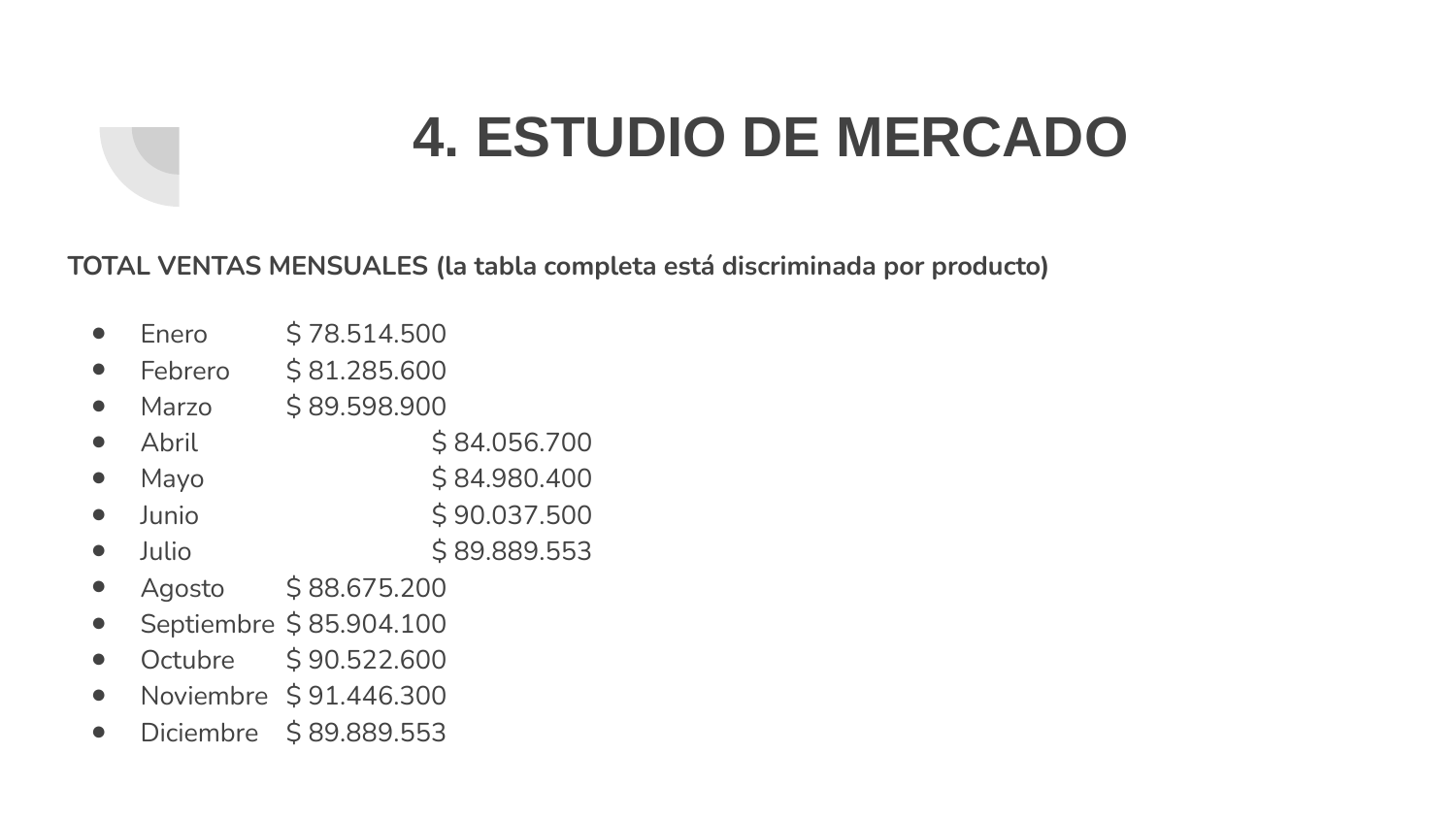

# 4. ESTUDIO DE MERCADO
TOTAL VENTAS MENSUALES (la tabla completa está discriminada por producto)
Enero 	$ 78.514.500
Febrero 	$ 81.285.600
Marzo 	$ 89.598.900
Abril 		$ 84.056.700
Mayo 		$ 84.980.400
Junio 		$ 90.037.500
Julio 		$ 89.889.553
Agosto 	$ 88.675.200
Septiembre 	$ 85.904.100
Octubre 	$ 90.522.600
Noviembre 	$ 91.446.300
Diciembre 	$ 89.889.553